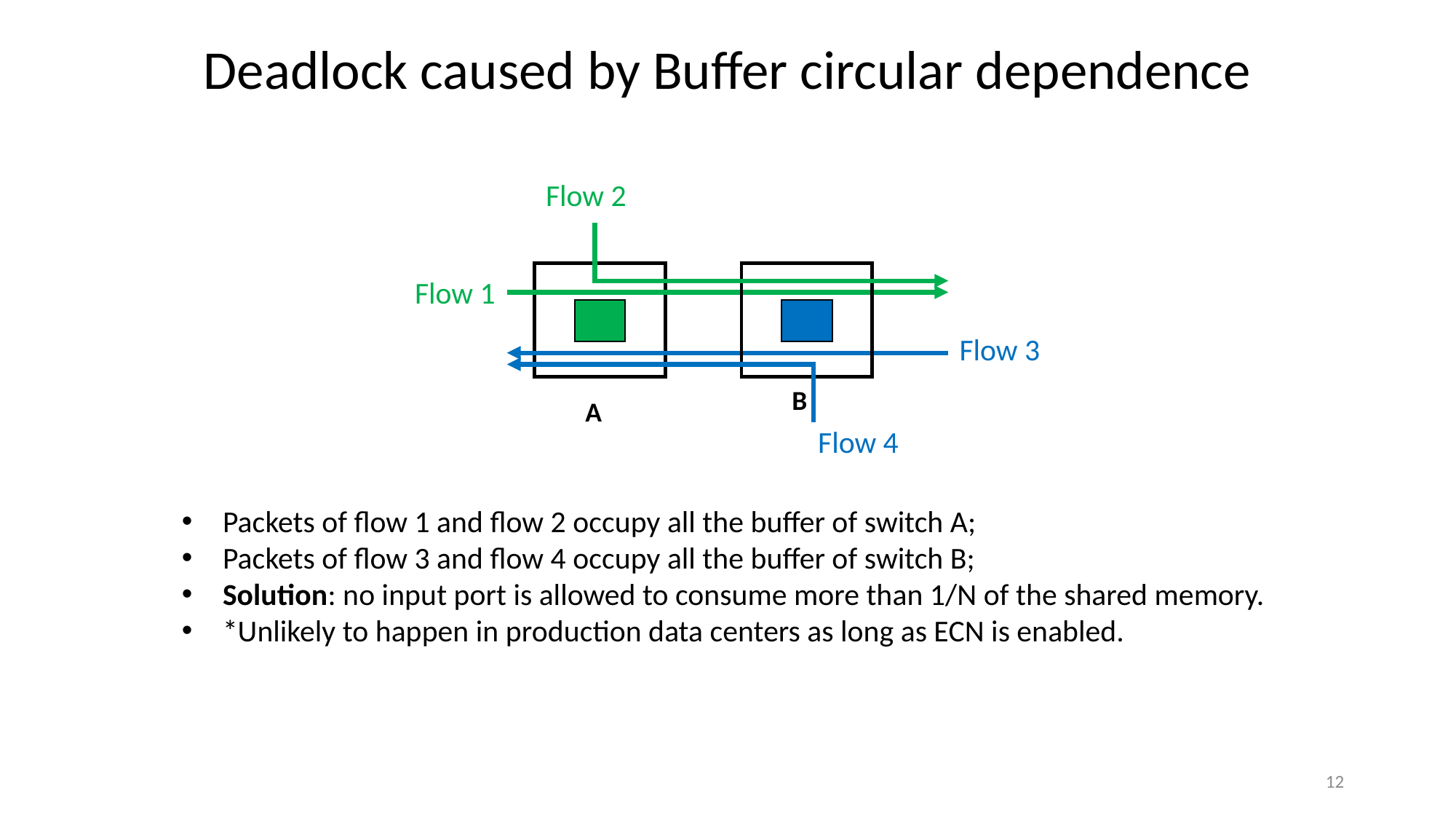

Deadlock caused by Buffer circular dependence
Flow 2

Flow 1

Flow 3
B
A
Flow 4
Packets of flow 1 and flow 2 occupy all the buffer of switch A;
Packets of flow 3 and flow 4 occupy all the buffer of switch B;
Solution: no input port is allowed to consume more than 1/N of the shared memory.
*Unlikely to happen in production data centers as long as ECN is enabled.
12